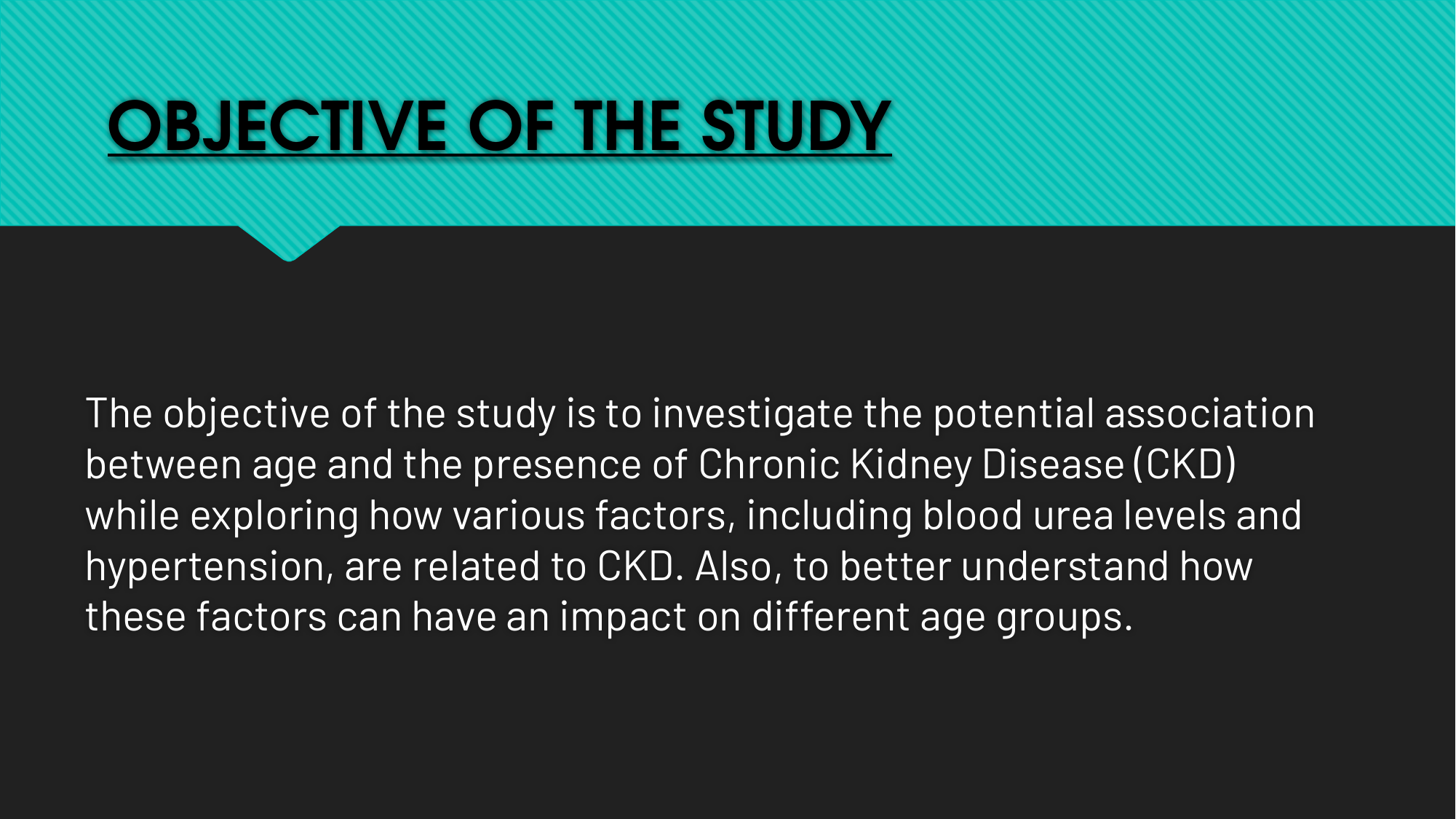

# OBJECTIVE OF THE STUDY
The objective of the study is to investigate the potential association between age and the presence of Chronic Kidney Disease (CKD) while exploring how various factors, including blood urea levels and hypertension, are related to CKD. Also, to better understand how these factors can have an impact on different age groups.